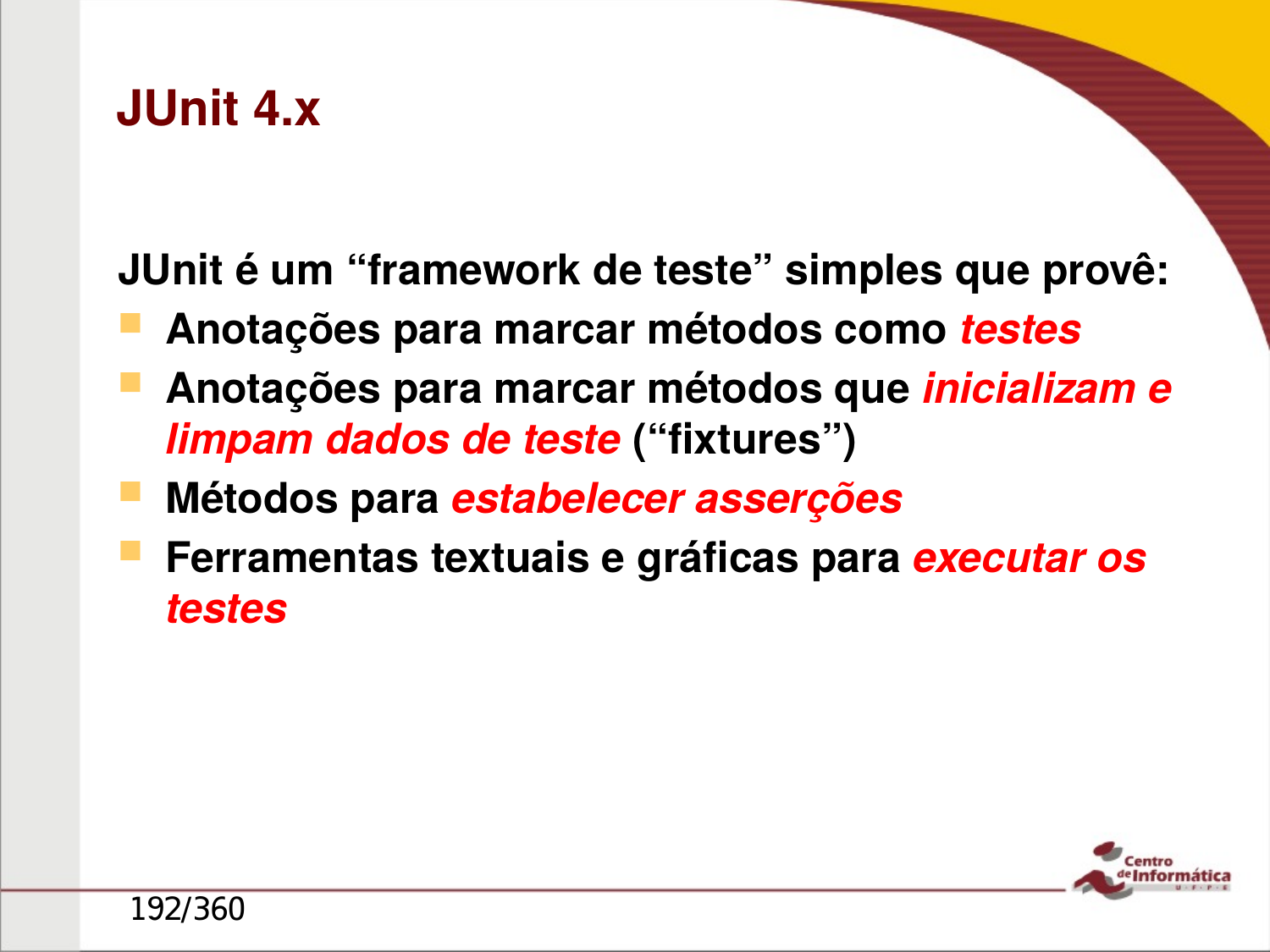

# JUnit 4.x
JUnit é um “framework de teste” simples que provê:
Anotações para marcar métodos como testes
Anotações para marcar métodos que inicializam e limpam dados de teste (“fixtures”)
Métodos para estabelecer asserções
Ferramentas textuais e gráficas para executar os testes
192/360